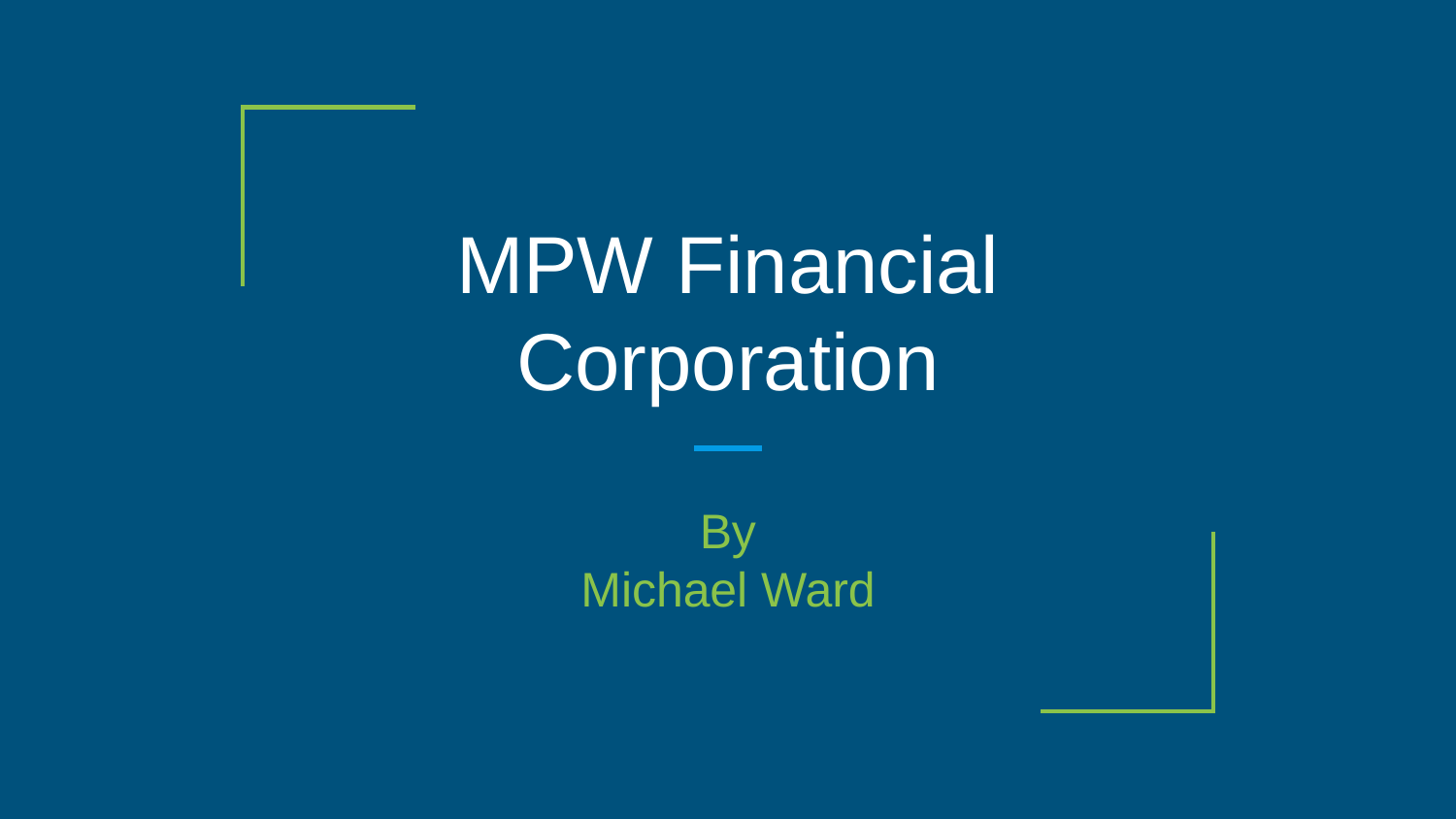

# MPW Financial Corporation
By
Michael Ward